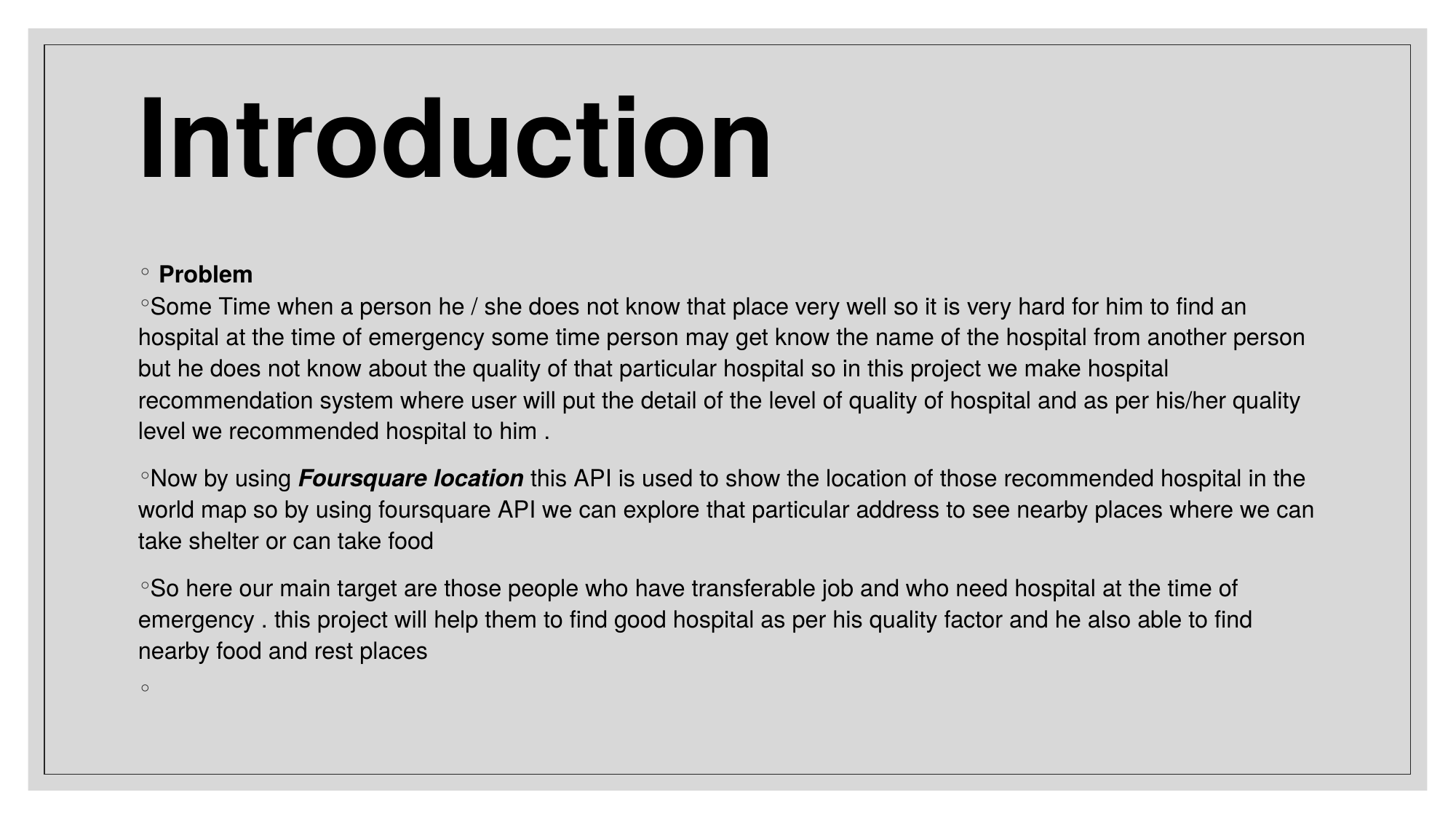

# Introduction
Problem
Some Time when a person he / she does not know that place very well so it is very hard for him to find an hospital at the time of emergency some time person may get know the name of the hospital from another person but he does not know about the quality of that particular hospital so in this project we make hospital recommendation system where user will put the detail of the level of quality of hospital and as per his/her quality level we recommended hospital to him .
Now by using Foursquare location this API is used to show the location of those recommended hospital in the world map so by using foursquare API we can explore that particular address to see nearby places where we can take shelter or can take food
So here our main target are those people who have transferable job and who need hospital at the time of emergency . this project will help them to find good hospital as per his quality factor and he also able to find nearby food and rest places